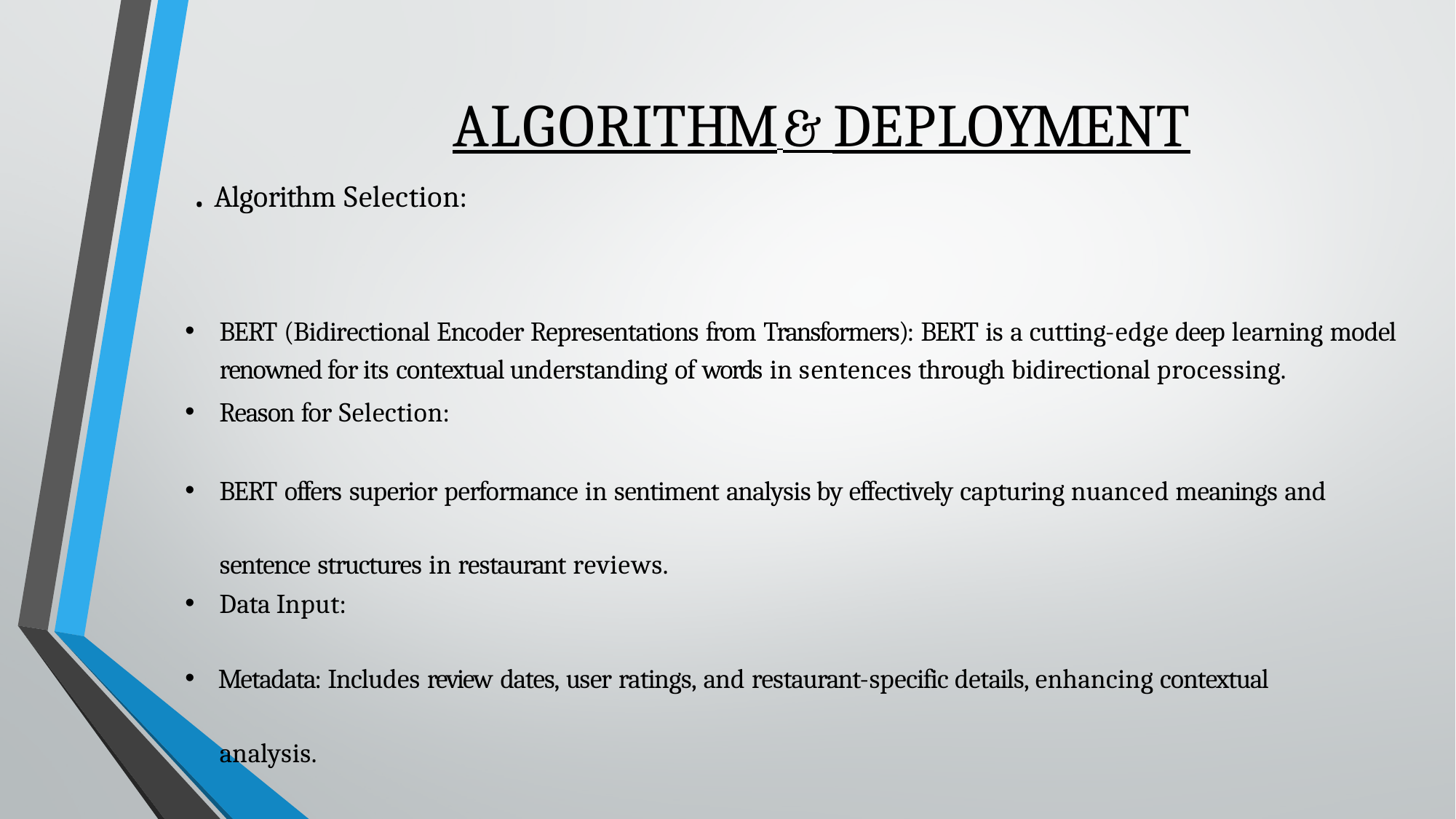

ALGORITHM & DEPLOYMENT
    . Algorithm Selection:

BERT (Bidirectional Encoder Representations from Transformers): BERT is a cutting-edge deep learning model renowned for its contextual understanding of words in sentences through bidirectional processing.
Reason for Selection:
BERT offers superior performance in sentiment analysis by effectively capturing nuanced meanings and sentence structures in restaurant reviews.
Data Input:
Metadata: Includes review dates, user ratings, and restaurant-specific details, enhancing contextual analysis.